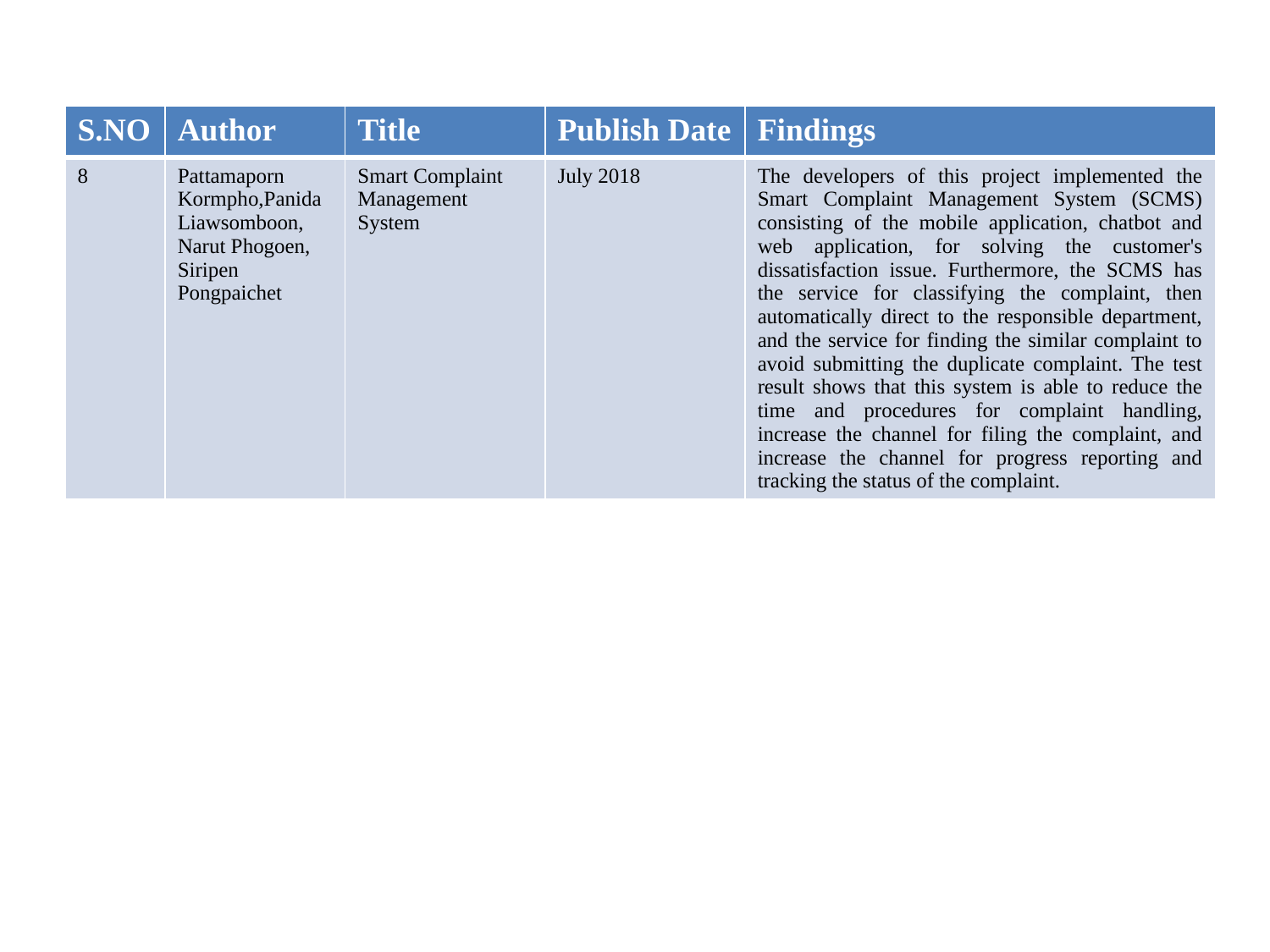

| S.NO | Author | Title | Publish Date | Findings |
| --- | --- | --- | --- | --- |
| 8 | Pattamaporn Kormpho,Panida Liawsomboon, Narut Phogoen, Siripen Pongpaichet | Smart Complaint Management System | July 2018 | The developers of this project implemented the Smart Complaint Management System (SCMS) consisting of the mobile application, chatbot and web application, for solving the customer's dissatisfaction issue. Furthermore, the SCMS has the service for classifying the complaint, then automatically direct to the responsible department, and the service for finding the similar complaint to avoid submitting the duplicate complaint. The test result shows that this system is able to reduce the time and procedures for complaint handling, increase the channel for filing the complaint, and increase the channel for progress reporting and tracking the status of the complaint. |